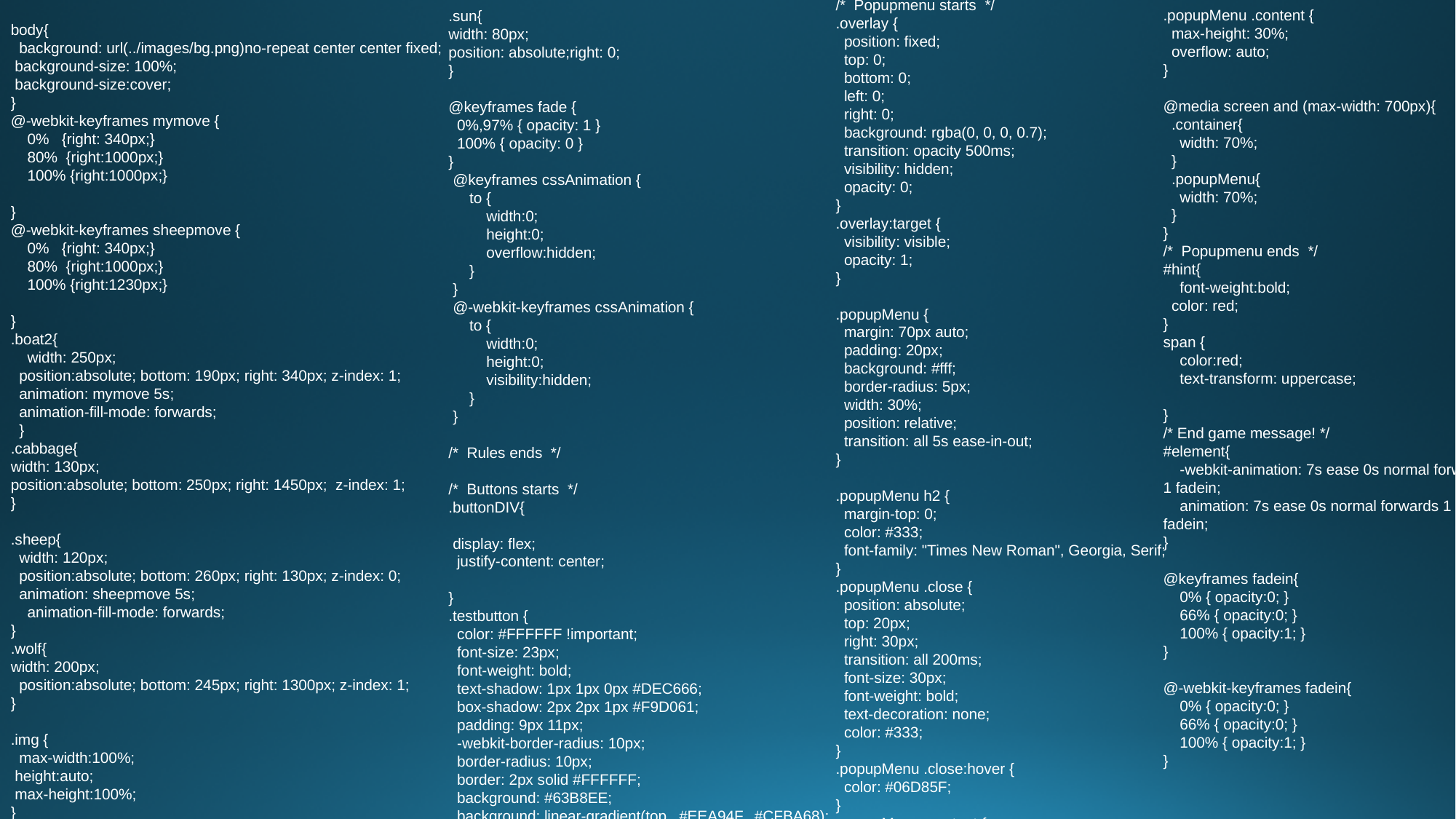

.popupMenu .content {
  max-height: 30%;
  overflow: auto;
}

@media screen and (max-width: 700px){
  .container{
    width: 70%;
  }
  .popupMenu{
    width: 70%;
  }
}
/*  Popupmenu ends  */
#hint{
    font-weight:bold;
  color: red;
}
span {
    color:red;
    text-transform: uppercase;

}
/* End game message! */
#element{
    -webkit-animation: 7s ease 0s normal forwards
1 fadein;
    animation: 7s ease 0s normal forwards 1
fadein;
}

@keyframes fadein{
    0% { opacity:0; }
    66% { opacity:0; }
    100% { opacity:1; }
}

@-webkit-keyframes fadein{
    0% { opacity:0; }
    66% { opacity:0; }
    100% { opacity:1; }
}

/*  Popupmenu starts  */
.overlay {
  position: fixed;
  top: 0;
  bottom: 0;
  left: 0;
  right: 0;
  background: rgba(0, 0, 0, 0.7);
  transition: opacity 500ms;
  visibility: hidden;
  opacity: 0;
}
.overlay:target {
  visibility: visible;
  opacity: 1;
}

.popupMenu {
  margin: 70px auto;
  padding: 20px;
  background: #fff;
  border-radius: 5px;
  width: 30%;
  position: relative;
  transition: all 5s ease-in-out;
}

.popupMenu h2 {
  margin-top: 0;
  color: #333;
  font-family: "Times New Roman", Georgia, Serif;
}
.popupMenu .close {
  position: absolute;
  top: 20px;
  right: 30px;
  transition: all 200ms;
  font-size: 30px;
  font-weight: bold;
  text-decoration: none;
  color: #333;
}
.popupMenu .close:hover {
  color: #06D85F;
}
.popupMenu .content {
  max-height: 30%;
  overflow: auto;
}

@media screen and (max-width: 700px){
  .container{
    width: 70%;
  }
  .popupMenu{
    width: 70%;
  }
}
/*  Popupmenu ends  */
#hint{
    font-weight:bold;
  color: red;
}
span {
    color:red;
    text-transform: uppercase;

}
/* End game message! */
#element{
    -webkit-animation: 7s ease 0s normal forwards 1 fadein;
    animation: 7s ease 0s normal forwards 1 fadein;
}

@keyframes fadein{
    0% { opacity:0; }
    66% { opacity:0; }
    100% { opacity:1; }
}

@-webkit-keyframes fadein{
    0% { opacity:0; }
    66% { opacity:0; }
    100% { opacity:1; }
}

/* Additional styles not required */
.pretty {
    background: pink;
    color: green;
    font-family: helvetica, arial, sans-serif;
    padding: 40px 20px;
    text-align: center;
    width: auto;
    text-transform: uppercase;
    font-weight: bold;
    font-size: 30px;
}

.sun{
width: 80px;
position: absolute;right: 0;
}

@keyframes fade {
  0%,97% { opacity: 1 }
  100% { opacity: 0 }
}
 @keyframes cssAnimation {
     to {
         width:0;
         height:0;
         overflow:hidden;
     }
 }
 @-webkit-keyframes cssAnimation {
     to {
         width:0;
         height:0;
         visibility:hidden;
     }
 }

/*  Rules ends  */

/*  Buttons starts  */
.buttonDIV{

 display: flex;
  justify-content: center;

}
.testbutton {
  color: #FFFFFF !important;
  font-size: 23px;
  font-weight: bold;
  text-shadow: 1px 1px 0px #DEC666;
  box-shadow: 2px 2px 1px #F9D061;
  padding: 9px 11px;
  -webkit-border-radius: 10px;
  border-radius: 10px;
  border: 2px solid #FFFFFF;
  background: #63B8EE;
  background: linear-gradient(top,  #EEA94F,  #CFBA68);
  background: -ms-linear-gradient(top,  #EEA94F,  #CFBA68);
  background: -webkit-gradient(linear, left top, left bottom, from(#EEA94F), to(#CFBA68));
  background: -moz-linear-gradient(top,  #EEA94F,  #CFBA68);
  text-decoration: none;
}
.testbutton:hover {
  color: #FFFFFF !important;
  background: #468CCF;
  background: linear-gradient(top,  #CF1313,  #EE3939);
  background: -ms-linear-gradient(top,  #CF1313,  #EE3939);
  background: -webkit-gradient(linear, left top, left bottom, from(#CF1313), to(#EE3939));
  background: -moz-linear-gradient(top,  #CF1313,  #EE3939);
  text-align:center;
}
/*  Buttons ends  */

/*  Popupmenu starts  */
.overlay {
  position: fixed;
  top: 0;
  bottom: 0;
  left: 0;
  right: 0;
  background: rgba(0, 0, 0, 0.7);
  transition: opacity 500ms;
  visibility: hidden;
  opacity: 0;
}
.overlay:target {
  visibility: visible;
  opacity: 1;
}

.popupMenu {
  margin: 70px auto;
  padding: 20px;
  background: #fff;
  border-radius: 5px;
  width: 30%;
  position: relative;
  transition: all 5s ease-in-out;
}

.popupMenu h2 {
  margin-top: 0;
  color: #333;
  font-family: "Times New Roman", Georgia, Serif;
}
.popupMenu .close {
  position: absolute;
  top: 20px;
  right: 30px;
  transition: all 200ms;
  font-size: 30px;
  font-weight: bold;
  text-decoration: none;
  color: #333;
}
.popupMenu .close:hover {
  color: #06D85F;
}
.popupMenu .content {
  max-height: 30%;
  overflow: auto;
}

@media screen and (max-width: 700px){
  .container{
    width: 70%;
  }
  .popupMenu{
    width: 70%;
  }
}
/*  Popupmenu ends  */
#hint{
    font-weight:bold;
  color: red;
}
span {
    color:red;
    text-transform: uppercase;

}
/* End game message! */
#element{
    -webkit-animation: 7s ease 0s normal forwards 1 fadein;
    animation: 7s ease 0s normal forwards 1 fadein;
}

@keyframes fadein{
    0% { opacity:0; }
    66% { opacity:0; }
    100% { opacity:1; }
}

@-webkit-keyframes fadein{
    0% { opacity:0; }
    66% { opacity:0; }
    100% { opacity:1; }
}

/* Additional styles not required */
.pretty {
    background: pink;
    color: green;
    font-family: helvetica, arial, sans-serif;
    padding: 40px 20px;
    text-align: center;
    width: auto;
    text-transform: uppercase;
    font-weight: bold;
    font-size: 30px;
}

body{
  background: url(../images/bg.png)no-repeat center center fixed;
 background-size: 100%;
 background-size:cover;
}
@-webkit-keyframes mymove {
    0%   {right: 340px;}
    80%  {right:1000px;}
    100% {right:1000px;}

}
@-webkit-keyframes sheepmove {
    0%   {right: 340px;}
    80%  {right:1000px;}
    100% {right:1230px;}

}
.boat2{
    width: 250px;
  position:absolute; bottom: 190px; right: 340px; z-index: 1;
  animation: mymove 5s;
  animation-fill-mode: forwards;
  }
.cabbage{
width: 130px;
position:absolute; bottom: 250px; right: 1450px;  z-index: 1;
}

.sheep{
  width: 120px;
  position:absolute; bottom: 260px; right: 130px; z-index: 0;
  animation: sheepmove 5s;
    animation-fill-mode: forwards;
}
.wolf{
width: 200px;
  position:absolute; bottom: 245px; right: 1300px; z-index: 1;
}

.img {
  max-width:100%;
 height:auto;
 max-height:100%;
}

.sun{
width: 80px;
position: absolute;right: 0;
}

@keyframes fade {
  0%,97% { opacity: 1 }
  100% { opacity: 0 }
}
 @keyframes cssAnimation {
     to {
         width:0;
         height:0;
         overflow:hidden;
     }
 }
 @-webkit-keyframes cssAnimation {
     to {
         width:0;
         height:0;
         visibility:hidden;
     }
 }

/*  Rules ends  */

/*  Buttons starts  */
.buttonDIV{

 display: flex;
  justify-content: center;

}
.testbutton {
  color: #FFFFFF !important;
  font-size: 23px;
  font-weight: bold;
  text-shadow: 1px 1px 0px #DEC666;
  box-shadow: 2px 2px 1px #F9D061;
  padding: 9px 11px;
  -webkit-border-radius: 10px;
  border-radius: 10px;
  border: 2px solid #FFFFFF;
  background: #63B8EE;
  background: linear-gradient(top,  #EEA94F,  #CFBA68);
  background: -ms-linear-gradient(top,  #EEA94F,  #CFBA68);
  background: -webkit-gradient(linear, left top, left bottom, from(#EEA94F), to(#CFBA68));
  background: -moz-linear-gradient(top,  #EEA94F,  #CFBA68);
  text-decoration: none;
}
.testbutton:hover {
  color: #FFFFFF !important;
  background: #468CCF;
  background: linear-gradient(top,  #CF1313,  #EE3939);
  background: -ms-linear-gradient(top,  #CF1313,  #EE3939);
  background: -webkit-gradient(linear, left top, left bottom, from(#CF1313), to(#EE3939));
  background: -moz-linear-gradient(top,  #CF1313,  #EE3939);
  text-align:center;
}
/*  Buttons ends  */

/*  Popupmenu starts  */
.overlay {
  position: fixed;
  top: 0;
  bottom: 0;
  left: 0;
  right: 0;
  background: rgba(0, 0, 0, 0.7);
  transition: opacity 500ms;
  visibility: hidden;
  opacity: 0;
}
.overlay:target {
  visibility: visible;
  opacity: 1;
}

.popupMenu {
  margin: 70px auto;
  padding: 20px;
  background: #fff;
  border-radius: 5px;
  width: 30%;
  position: relative;
  transition: all 5s ease-in-out;
}

.popupMenu h2 {
  margin-top: 0;
  color: #333;
  font-family: "Times New Roman", Georgia, Serif;
}
.popupMenu .close {
  position: absolute;
  top: 20px;
  right: 30px;
  transition: all 200ms;
  font-size: 30px;
  font-weight: bold;
  text-decoration: none;
  color: #333;
}
.popupMenu .close:hover {
  color: #06D85F;
}
.popupMenu .content {
  max-height: 30%;
  overflow: auto;
}

@media screen and (max-width: 700px){
  .container{
    width: 70%;
  }
  .popupMenu{
    width: 70%;
  }
}
/*  Popupmenu ends  */
#hint{
    font-weight:bold;
  color: red;
}
span {
    color:red;
    text-transform: uppercase;

}
/* End game message! */
#element{
    -webkit-animation: 7s ease 0s normal forwards 1 fadein;
    animation: 7s ease 0s normal forwards 1 fadein;
}

@keyframes fadein{
    0% { opacity:0; }
    66% { opacity:0; }
    100% { opacity:1; }
}

@-webkit-keyframes fadein{
    0% { opacity:0; }
    66% { opacity:0; }
    100% { opacity:1; }
}

/* Additional styles not required */
.pretty {
    background: pink;
    color: green;
    font-family: helvetica, arial, sans-serif;
    padding: 40px 20px;
    text-align: center;
    width: auto;
    text-transform: uppercase;
    font-weight: bold;
    font-size: 30px;
}